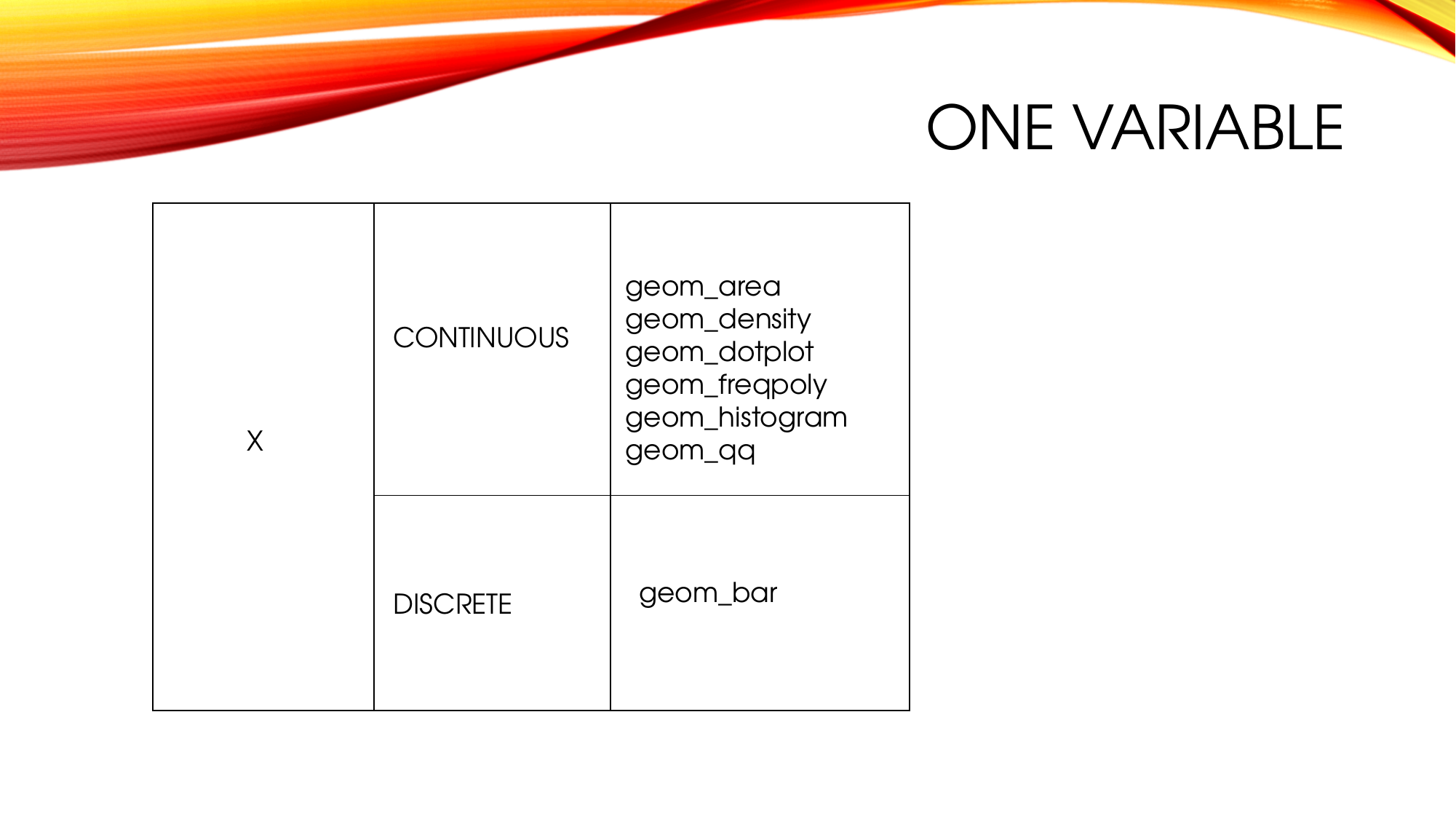

# One variable
|  |
| --- |
|  |
| --- |
|  |
|  |
| --- |
|  |
geom_area
geom_density
geom_dotplot
geom_freqpoly
geom_histogram
geom_qq
CONTINUOUS
X
geom_bar
DISCRETE